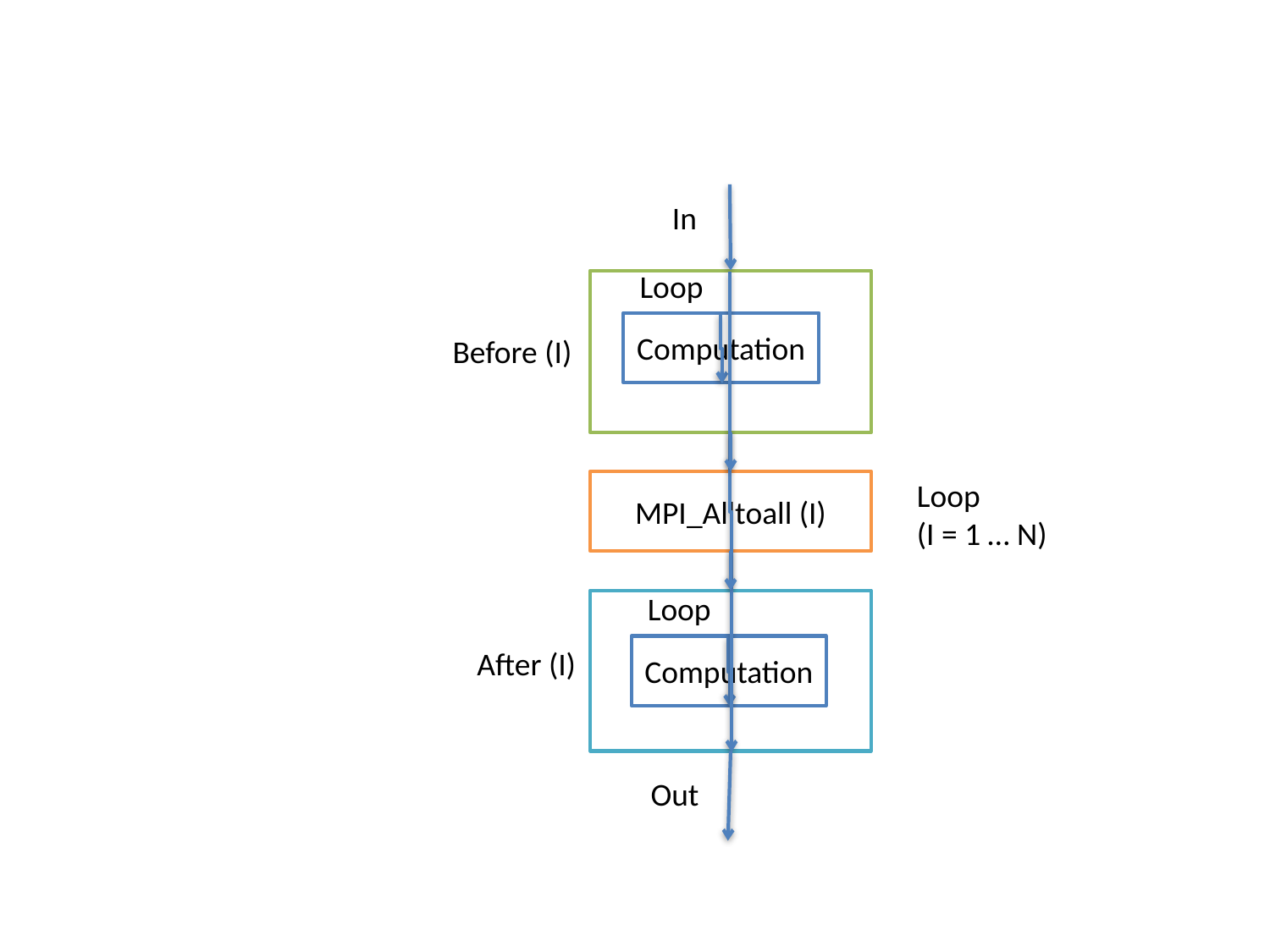

In

Computation
Before (I)
Loop
(I = 1 … N)
MPI_Alltoall (I)

Computation
After (I)
Out
Loop
Loop